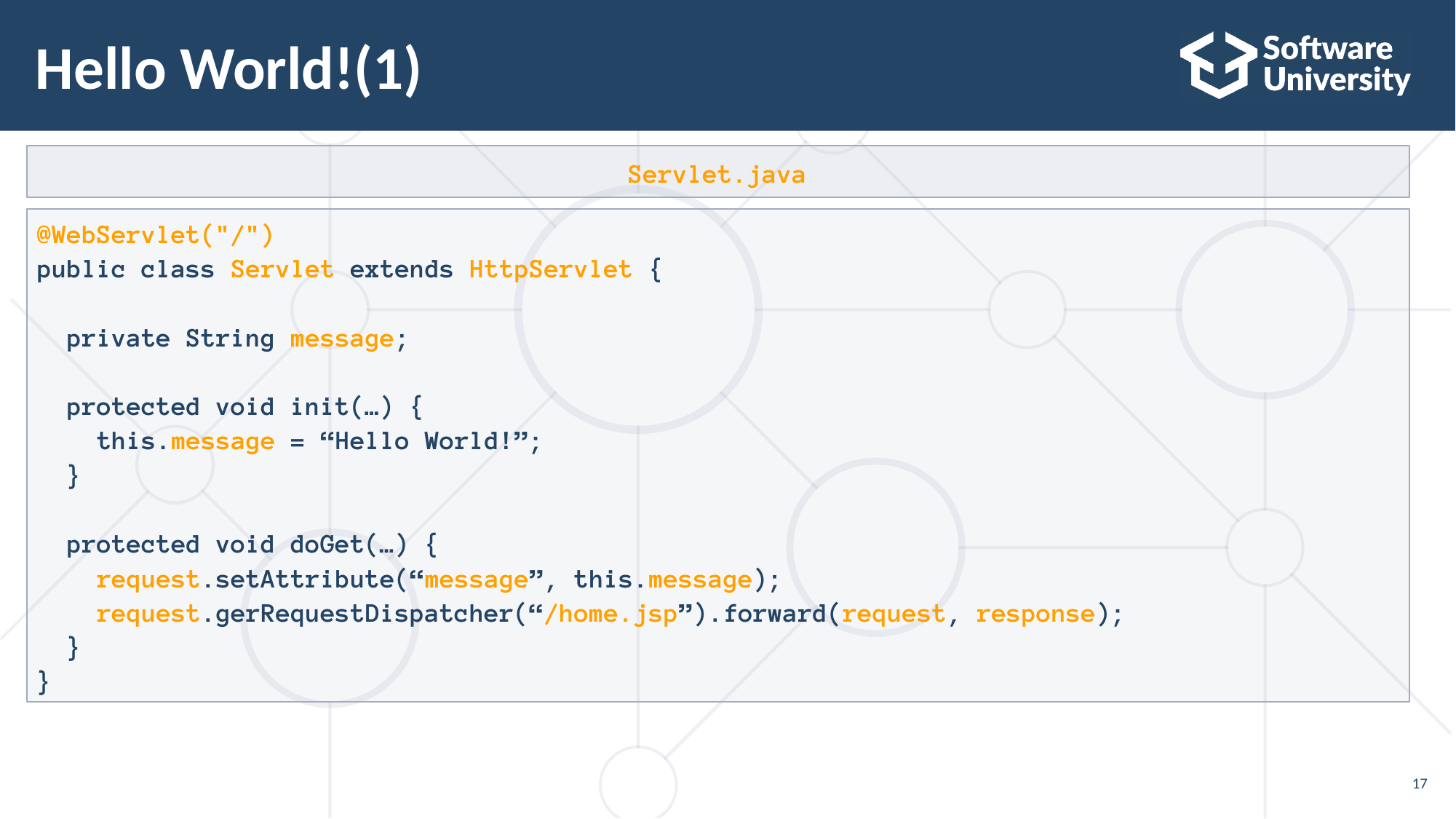

17
# Hello World!(1)
Servlet.java
@WebServlet("/")
public class Servlet extends HttpServlet {

  private String message;

  protected void init(…) {
    this.message = “Hello World!”;
  }

  protected void doGet(…) {
    request.setAttribute(“message”, this.message);
    request.gerRequestDispatcher(“/home.jsp”).forward(request, response);
  }
}